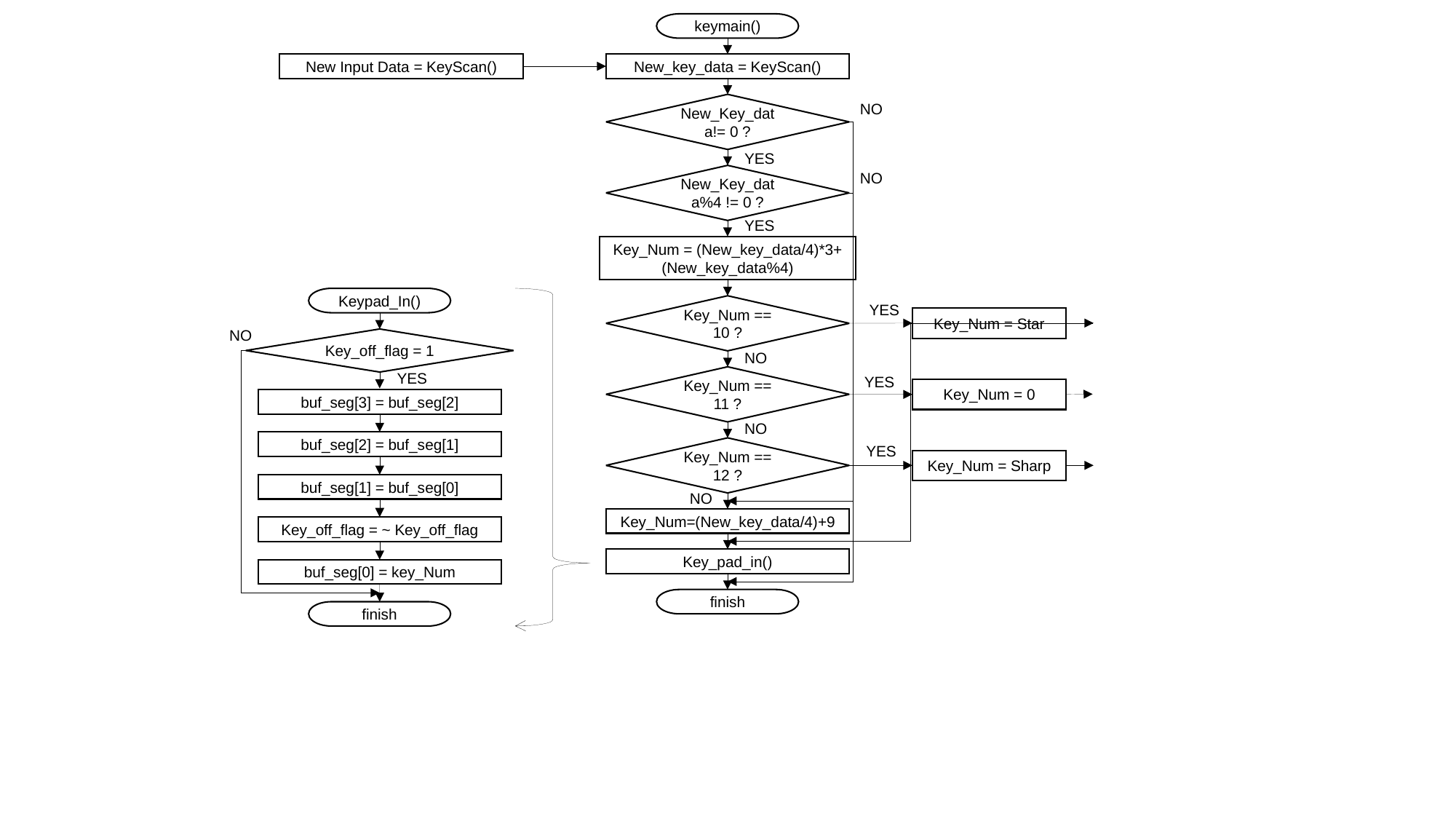

keymain()
New Input Data = KeyScan()
New_key_data = KeyScan()
NO
New_Key_data!= 0 ?
YES
NO
New_Key_data%4 != 0 ?
YES
Key_Num = (New_key_data/4)*3+
(New_key_data%4)
Keypad_In()

YES
Key_Num == 10 ?
Key_Num = Star
NO
Key_off_flag = 1
NO
YES
Key_Num == 11 ?
YES
Key_Num = 0
buf_seg[3] = buf_seg[2]
NO
buf_seg[2] = buf_seg[1]
YES
Key_Num == 12 ?
Key_Num = Sharp
buf_seg[1] = buf_seg[0]
NO
Key_Num=(New_key_data/4)+9
Key_off_flag = ~ Key_off_flag
Key_pad_in()
buf_seg[0] = key_Num
finish
finish